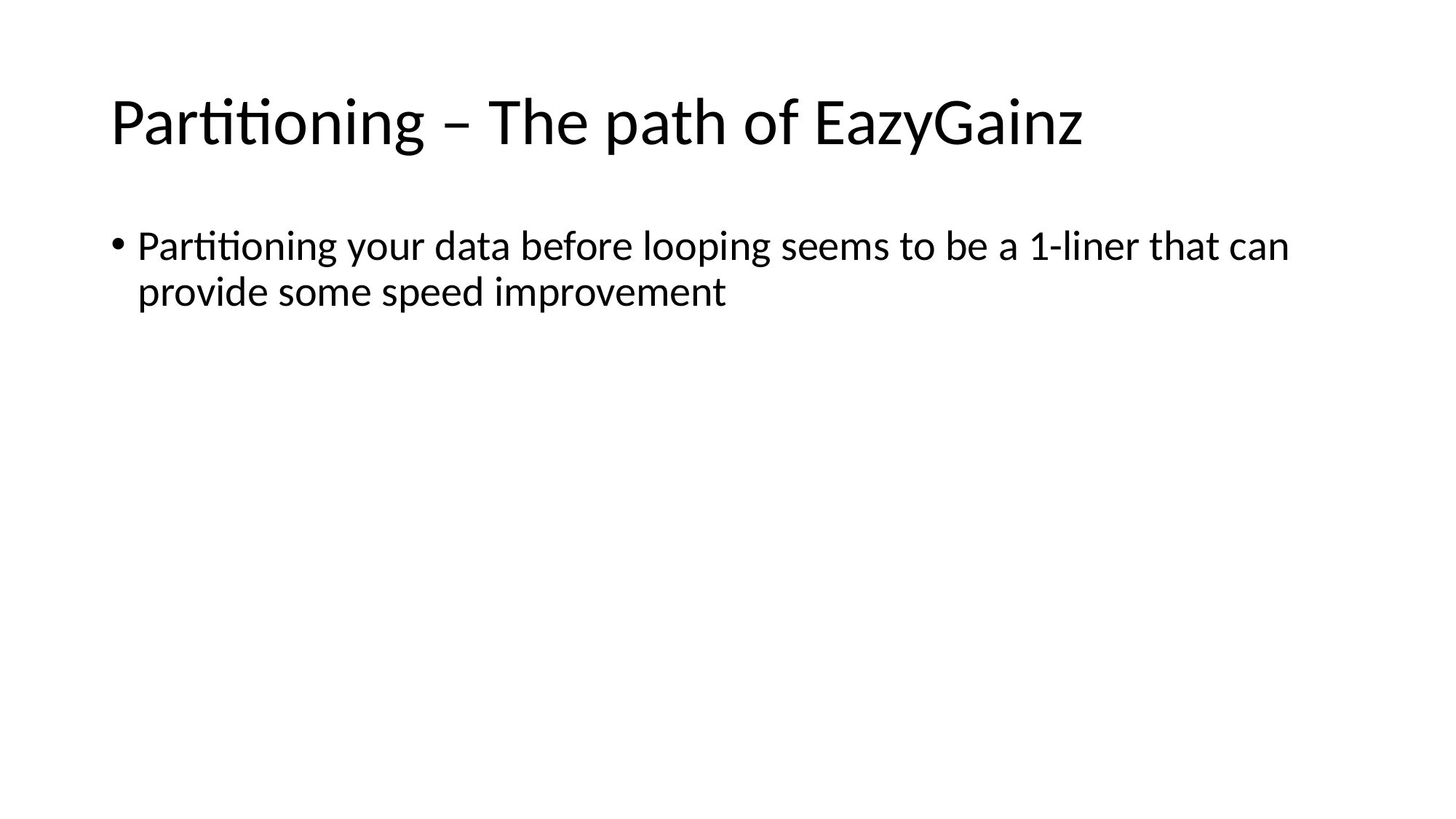

# Partitioning – The path of EazyGainz
Partitioning your data before looping seems to be a 1-liner that can provide some speed improvement